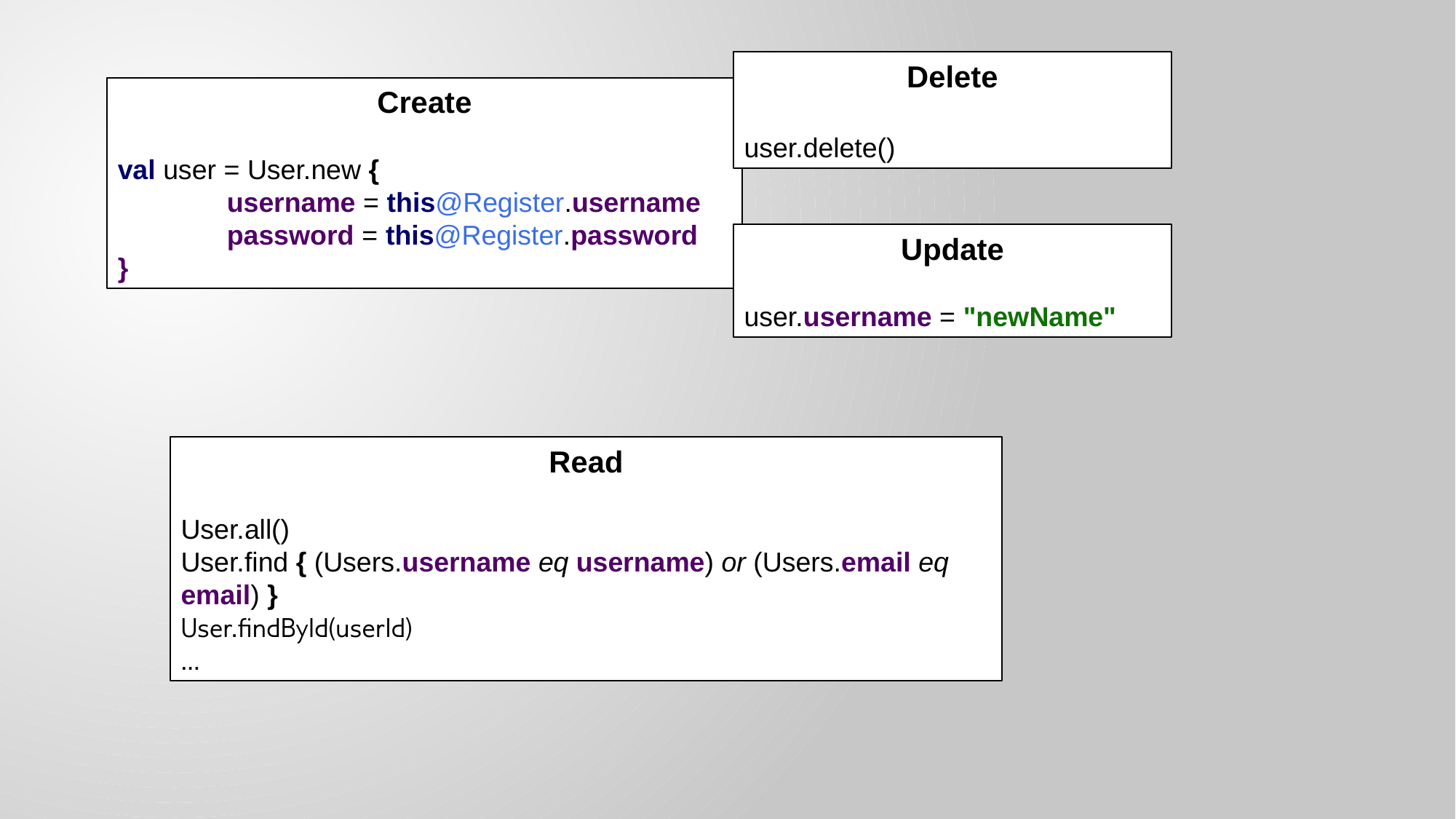

Delete

user.delete()
Create

val user = User.new {
	username = this@Register.username
	password = this@Register.password
}
Update

user.username = "newName"
Read

User.all()
User.find { (Users.username eq username) or (Users.email eq email) }
User.findById(userId)
...